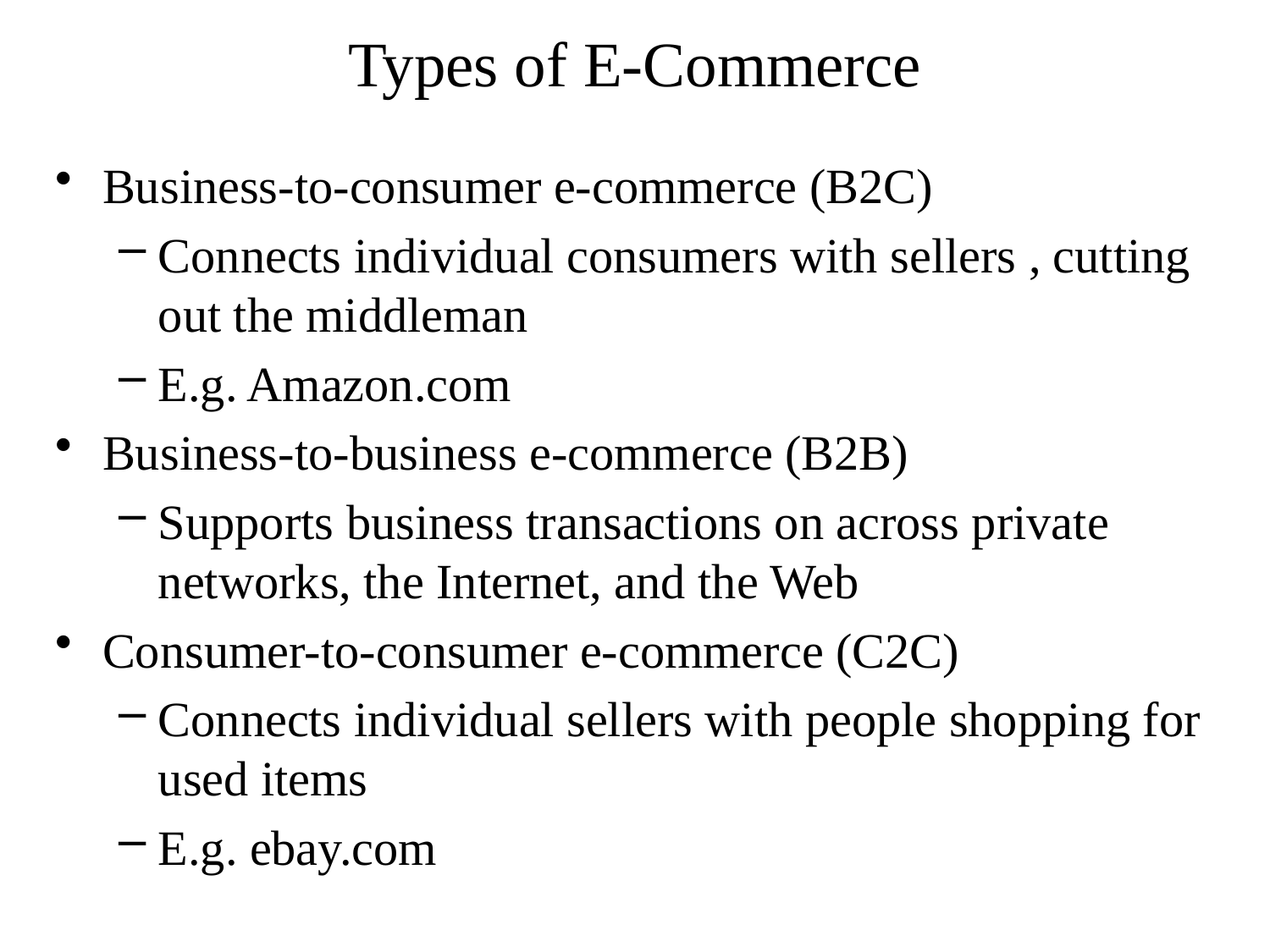

# Types of E-Commerce
Business-to-consumer e-commerce (B2C)
Connects individual consumers with sellers , cutting out the middleman
E.g. Amazon.com
Business-to-business e-commerce (B2B)
Supports business transactions on across private networks, the Internet, and the Web
Consumer-to-consumer e-commerce (C2C)
Connects individual sellers with people shopping for used items
E.g. ebay.com